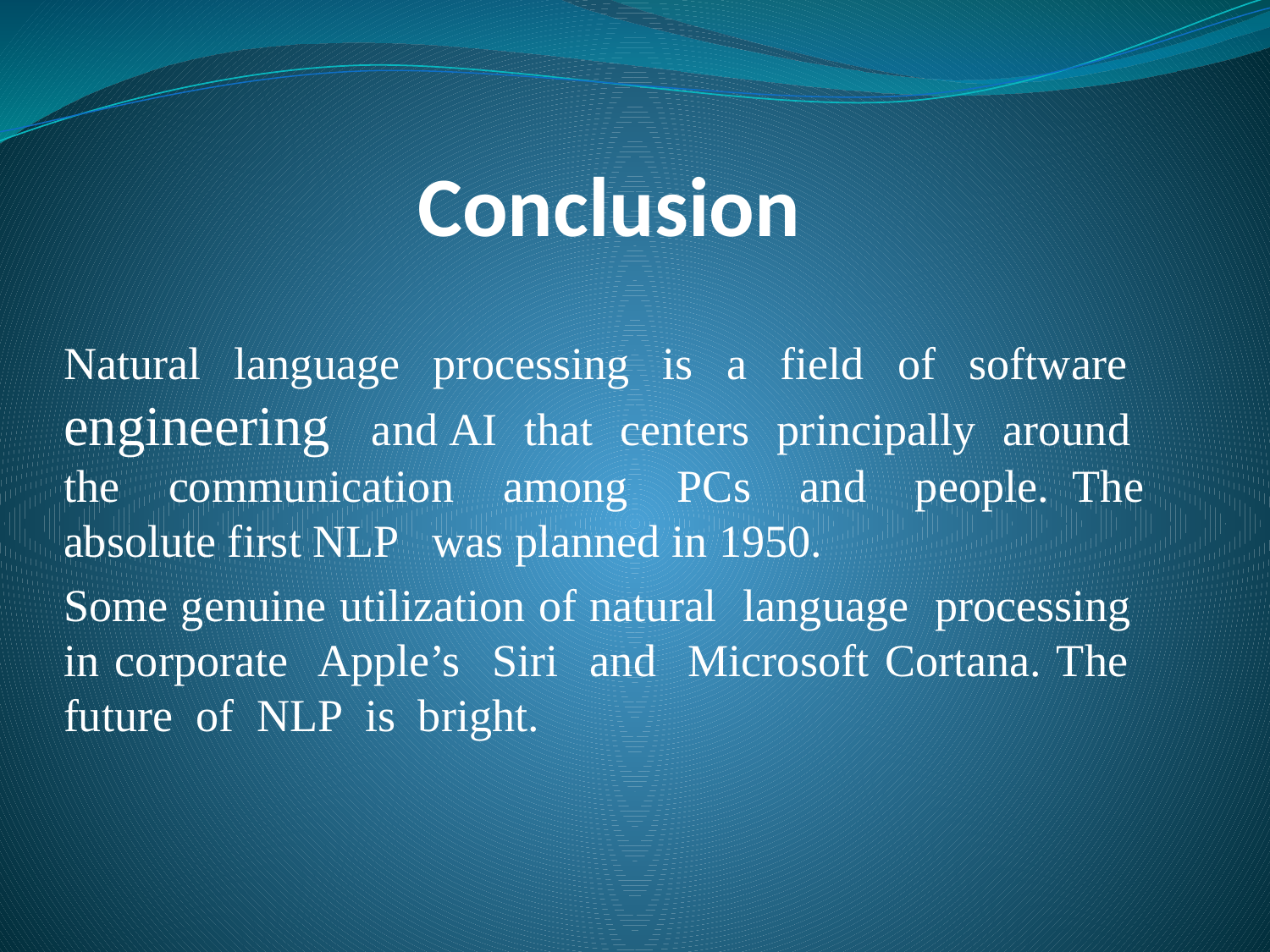

# Conclusion
Natural  language  processing  is  a  field  of  software  engineering   and AI  that  centers  principally  around  the  communication  among  PCs  and  people. The absolute first NLP   was planned in 1950.
Some genuine utilization of natural  language  processing  in corporate  Apple’s  Siri  and  Microsoft Cortana. The  future  of  NLP  is  bright.